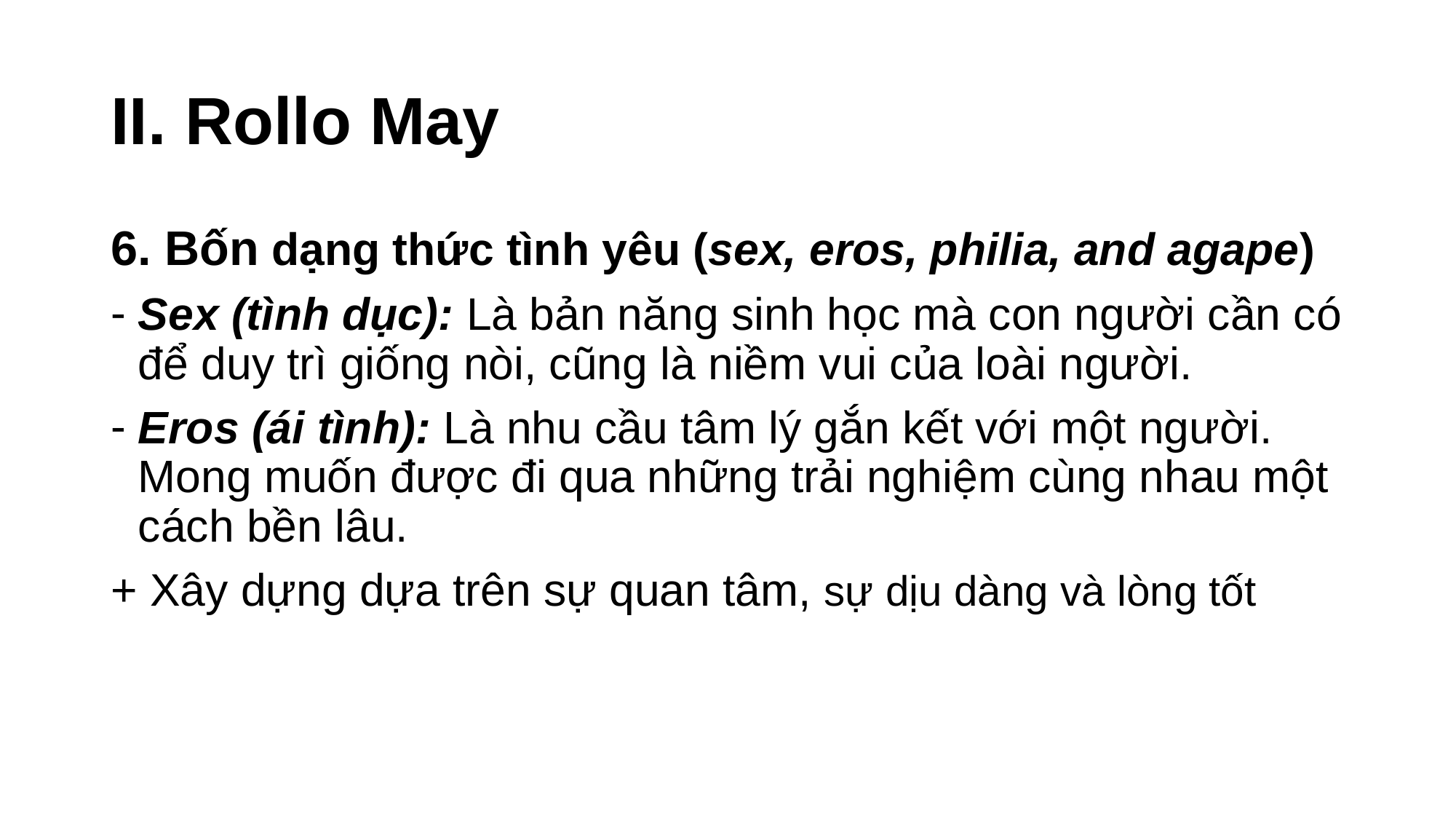

# II. Rollo May
6. Bốn dạng thức tình yêu (sex, eros, philia, and agape)
Sex (tình dục): Là bản năng sinh học mà con người cần có để duy trì giống nòi, cũng là niềm vui của loài người.
Eros (ái tình): Là nhu cầu tâm lý gắn kết với một người. Mong muốn được đi qua những trải nghiệm cùng nhau một cách bền lâu.
+ Xây dựng dựa trên sự quan tâm, sự dịu dàng và lòng tốt